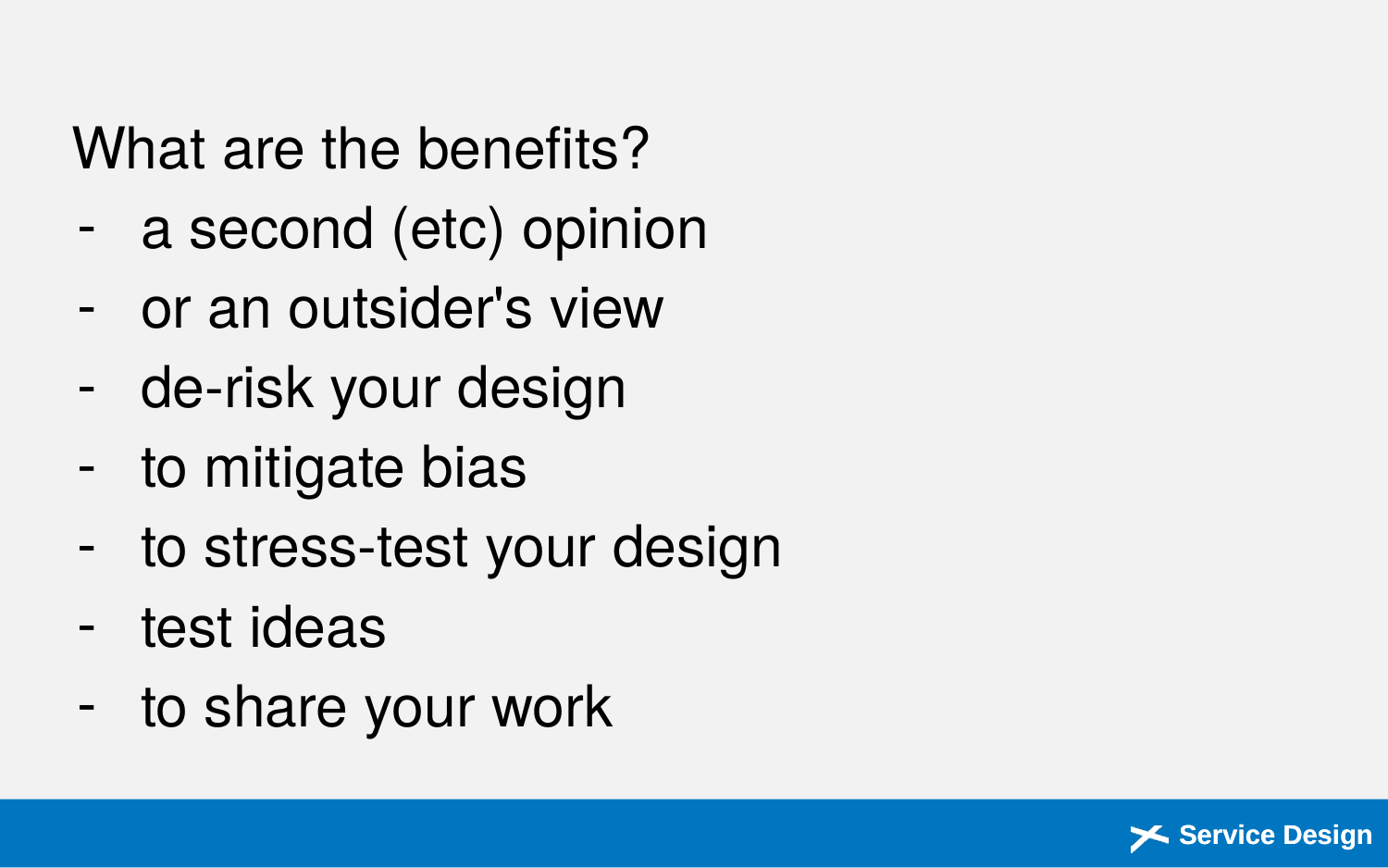

What are the benefits?
a second (etc) opinion
or an outsider's view
de-risk your design
to mitigate bias
to stress-test your design
test ideas
to share your work